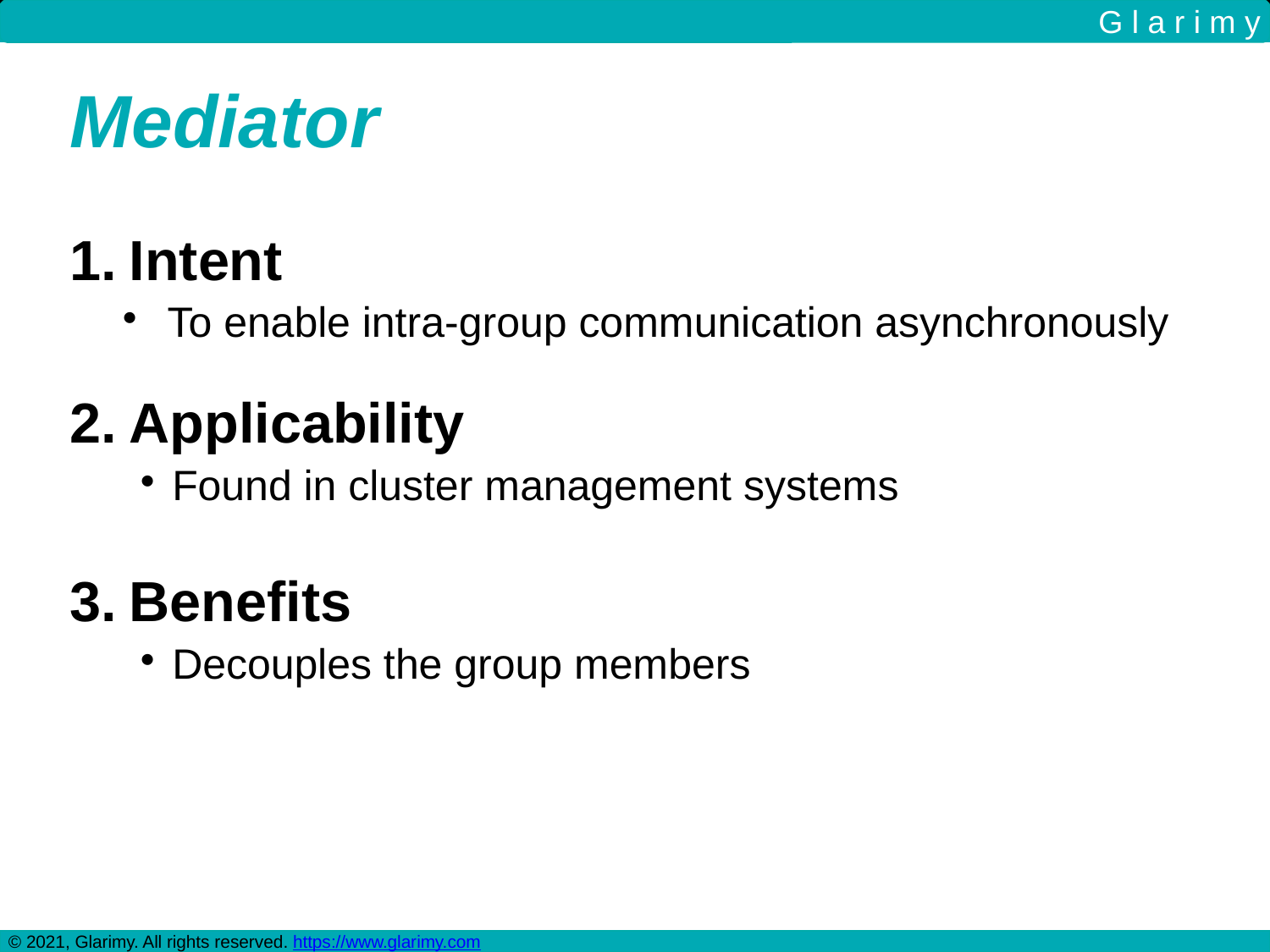

G l a r i m y

Mediator
Intent
To enable intra-group communication asynchronously

Applicability
Found in cluster management systems

Benefits
Decouples the group members
© 2021, Glarimy. All rights reserved. https://www.glarimy.com